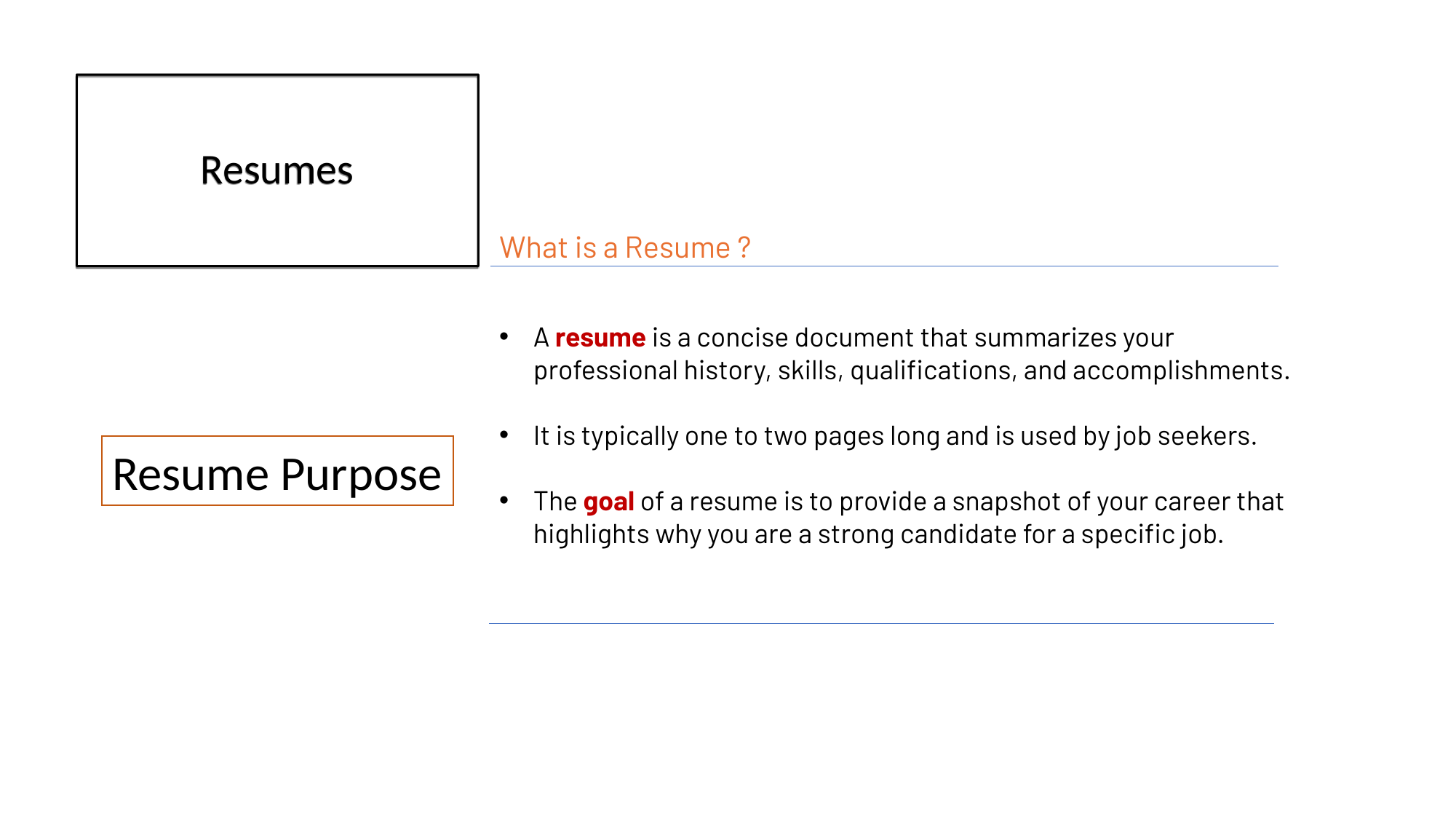

# Resumes
What is a Resume ?
A resume is a concise document that summarizes your professional history, skills, qualifications, and accomplishments.

It is typically one to two pages long and is used by job seekers.

The goal of a resume is to provide a snapshot of your career that highlights why you are a strong candidate for a specific job.
Resume Purpose